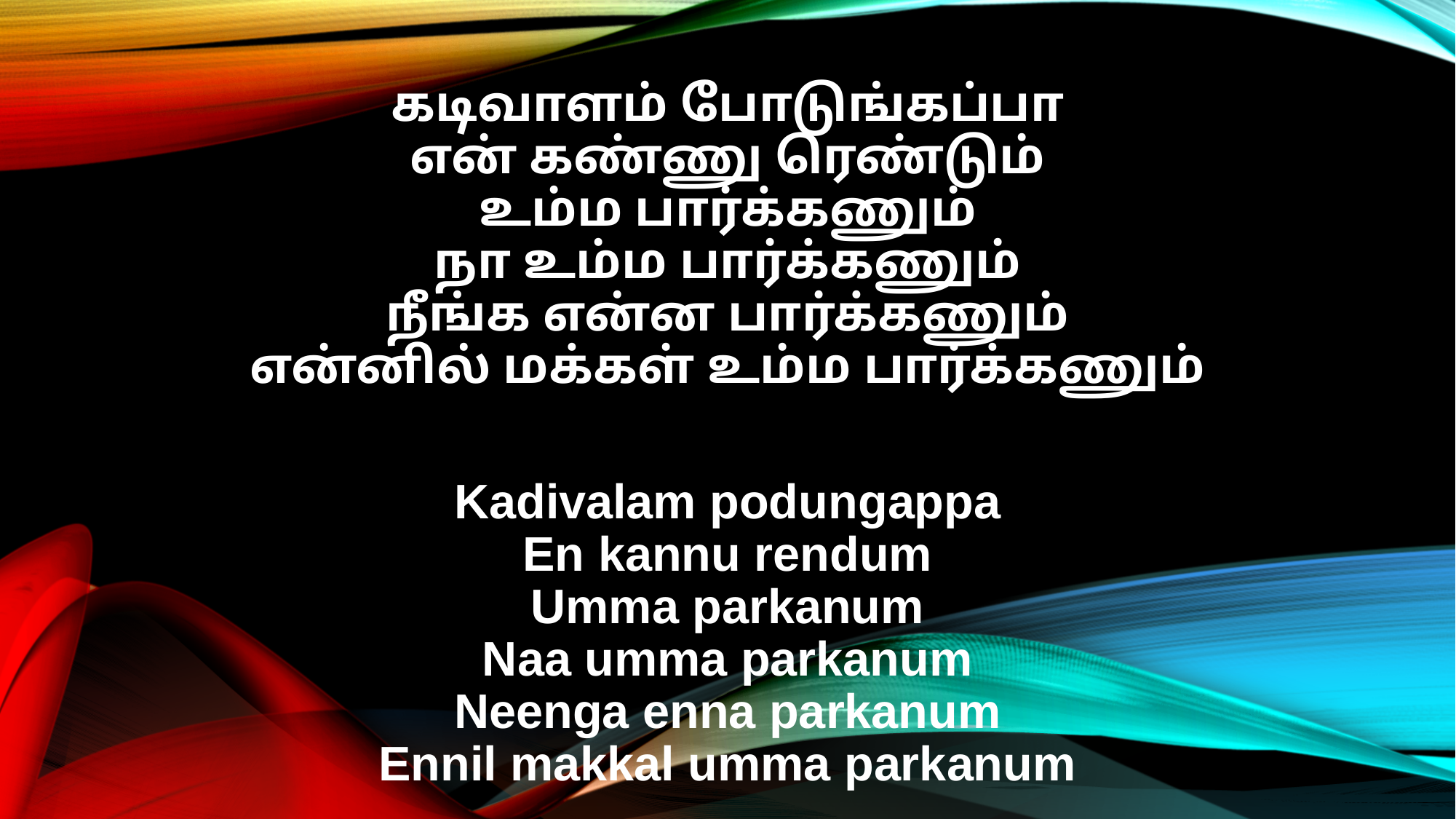

கடிவாளம் போடுங்கப்பா
என் கண்ணு ரெண்டும்
உம்ம பார்க்கணும்
நா உம்ம பார்க்கணும்
நீங்க என்ன பார்க்கணும்
என்னில் மக்கள் உம்ம பார்க்கணும்

Kadivalam podungappa
En kannu rendum
Umma parkanum
Naa umma parkanum
Neenga enna parkanum
Ennil makkal umma parkanum